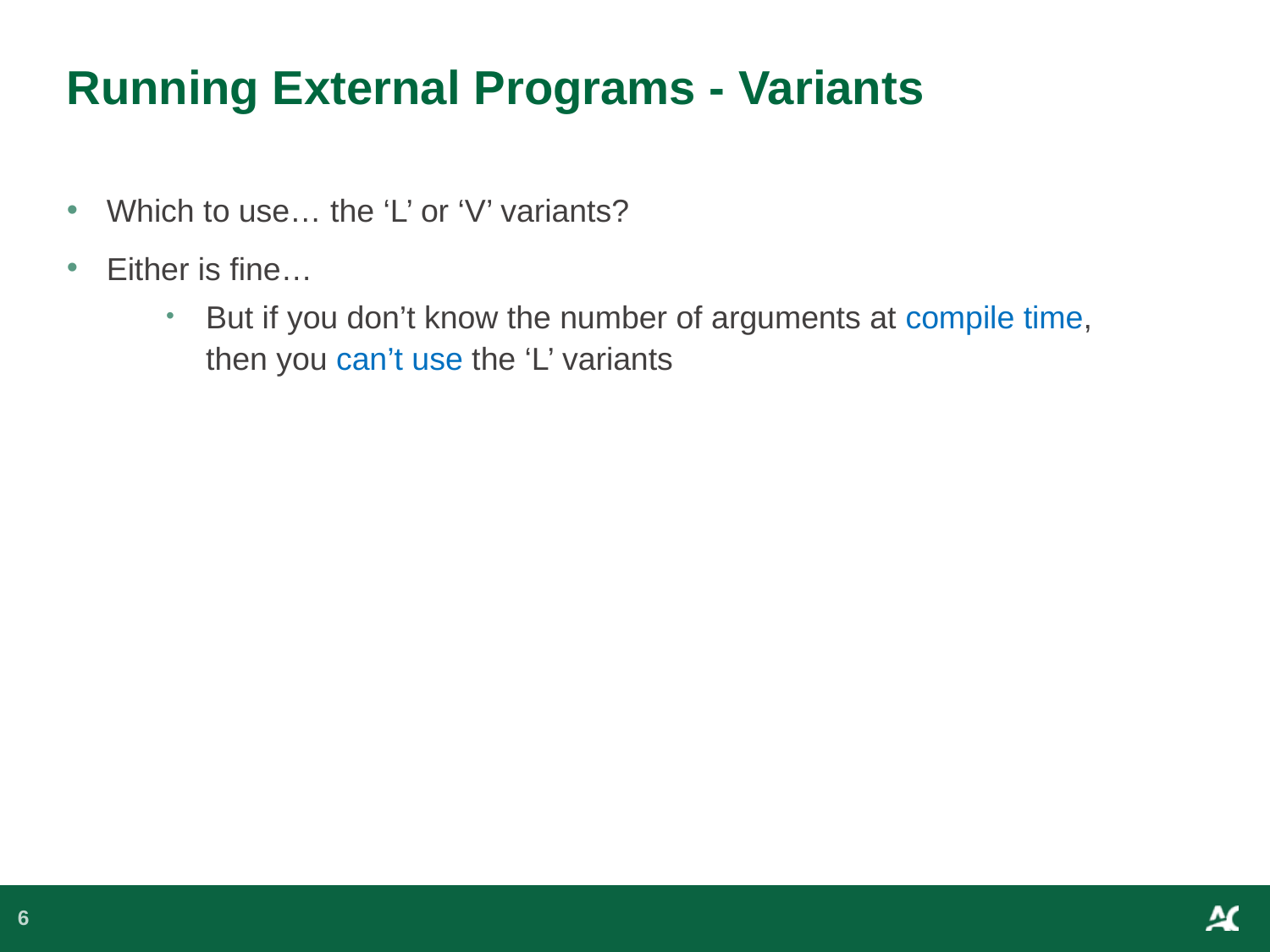

# Running External Programs - Variants
Which to use… the ‘L’ or ‘V’ variants?
Either is fine…
But if you don’t know the number of arguments at compile time, then you can’t use the ‘L’ variants

6